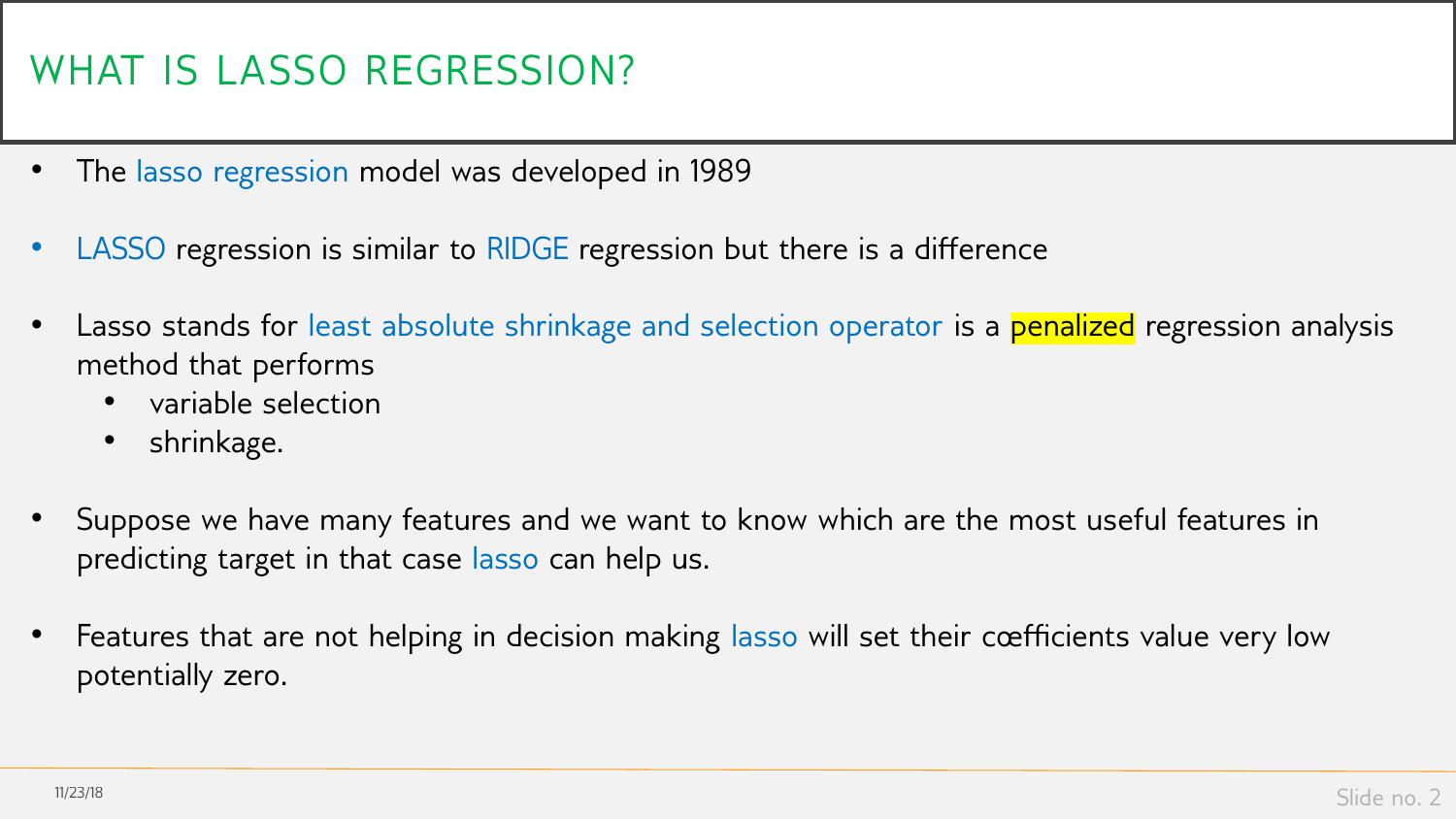

# What is LASSO regression?
The lasso regression model was developed in 1989

LASSO regression is similar to RIDGE regression but there is a difference

Lasso stands for least absolute shrinkage and selection operator is a penalized regression analysis method that performs
variable selection
shrinkage.

Suppose we have many features and we want to know which are the most useful features in predicting target in that case lasso can help us.

Features that are not helping in decision making lasso will set their coefficients value very low potentially zero.

11/23/18
Slide no. 2